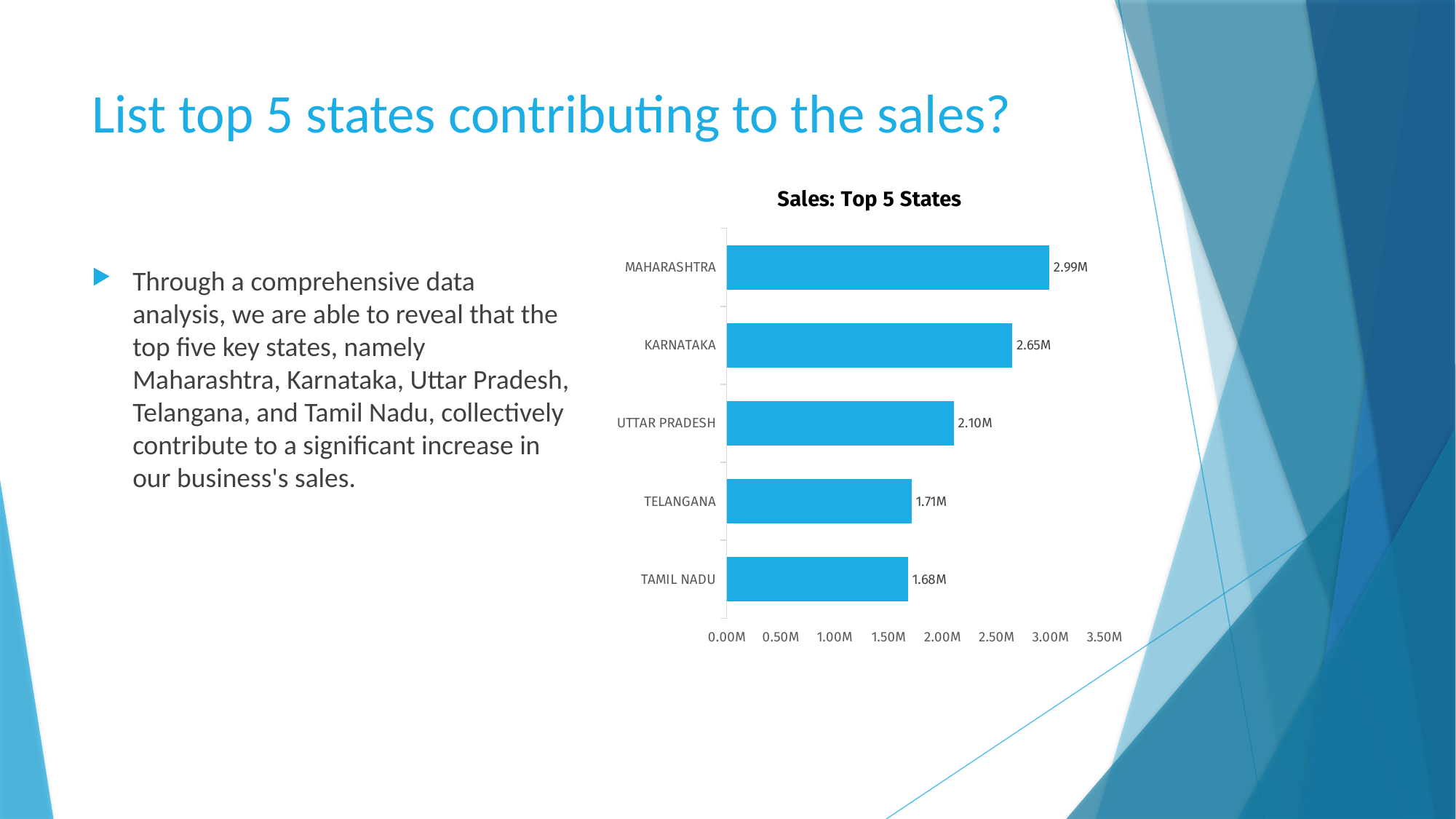

# List top 5 states contributing to the sales?

### Chart: Sales: Top 5 States

| Category | Total |
|---|---|
| TAMIL NADU | 1678877.0 |
| TELANGANA | 1712439.0 |
| UTTAR PRADESH | 2104659.0 |
| KARNATAKA | 2646358.0 |
| MAHARASHTRA | 2990221.0 |
Through a comprehensive data analysis, we are able to reveal that the top five key states, namely Maharashtra, Karnataka, Uttar Pradesh, Telangana, and Tamil Nadu, collectively contribute to a significant increase in our business's sales.